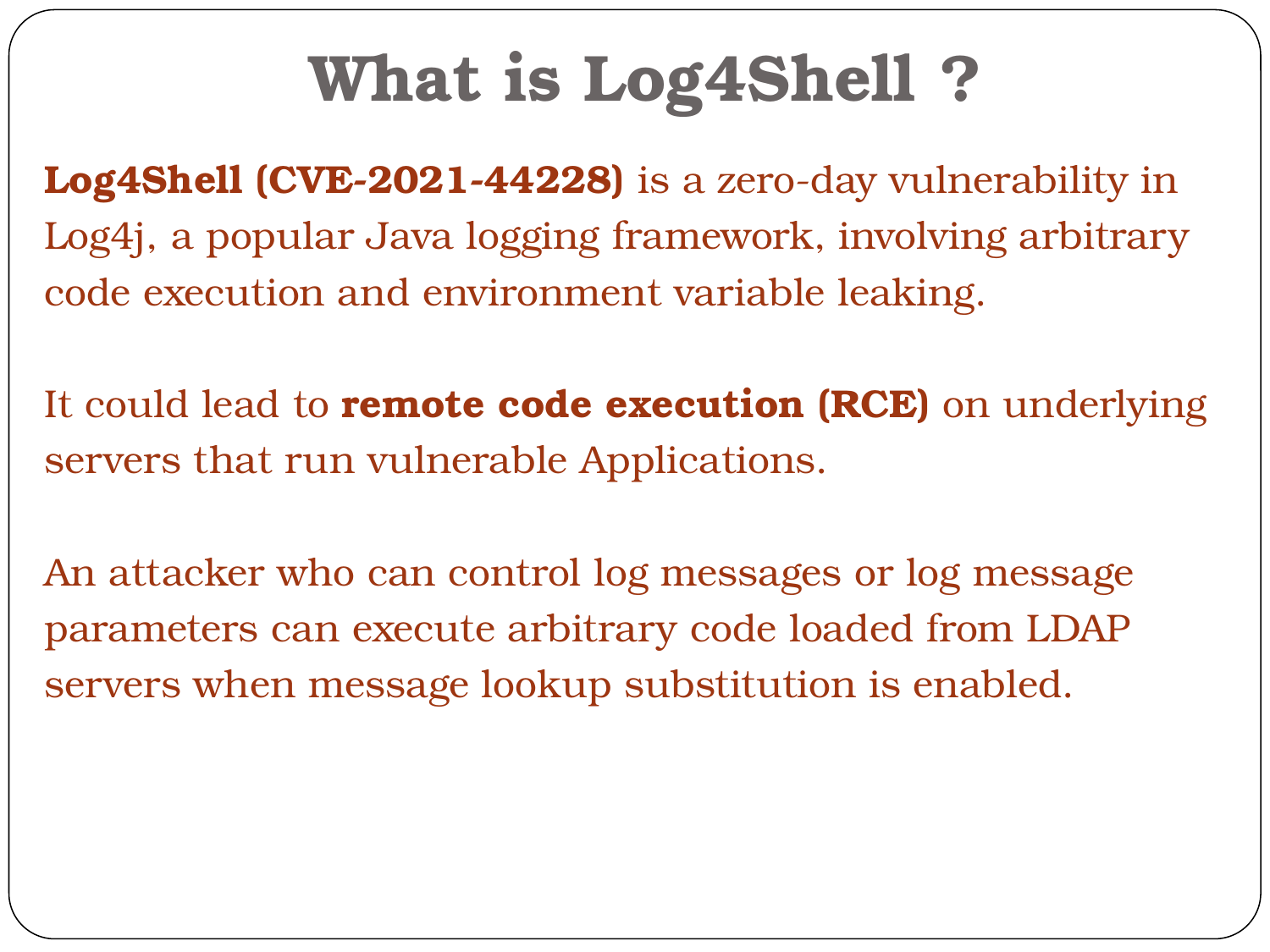

# What is Log4Shell ?
Log4Shell (CVE-2021-44228) is a zero-day vulnerability in
Log4j, a popular Java logging framework, involving arbitrary
code execution and environment variable leaking.

It could lead to remote code execution (RCE) on underlying
servers that run vulnerable Applications.

An attacker who can control log messages or log message
parameters can execute arbitrary code loaded from LDAP
servers when message lookup substitution is enabled.